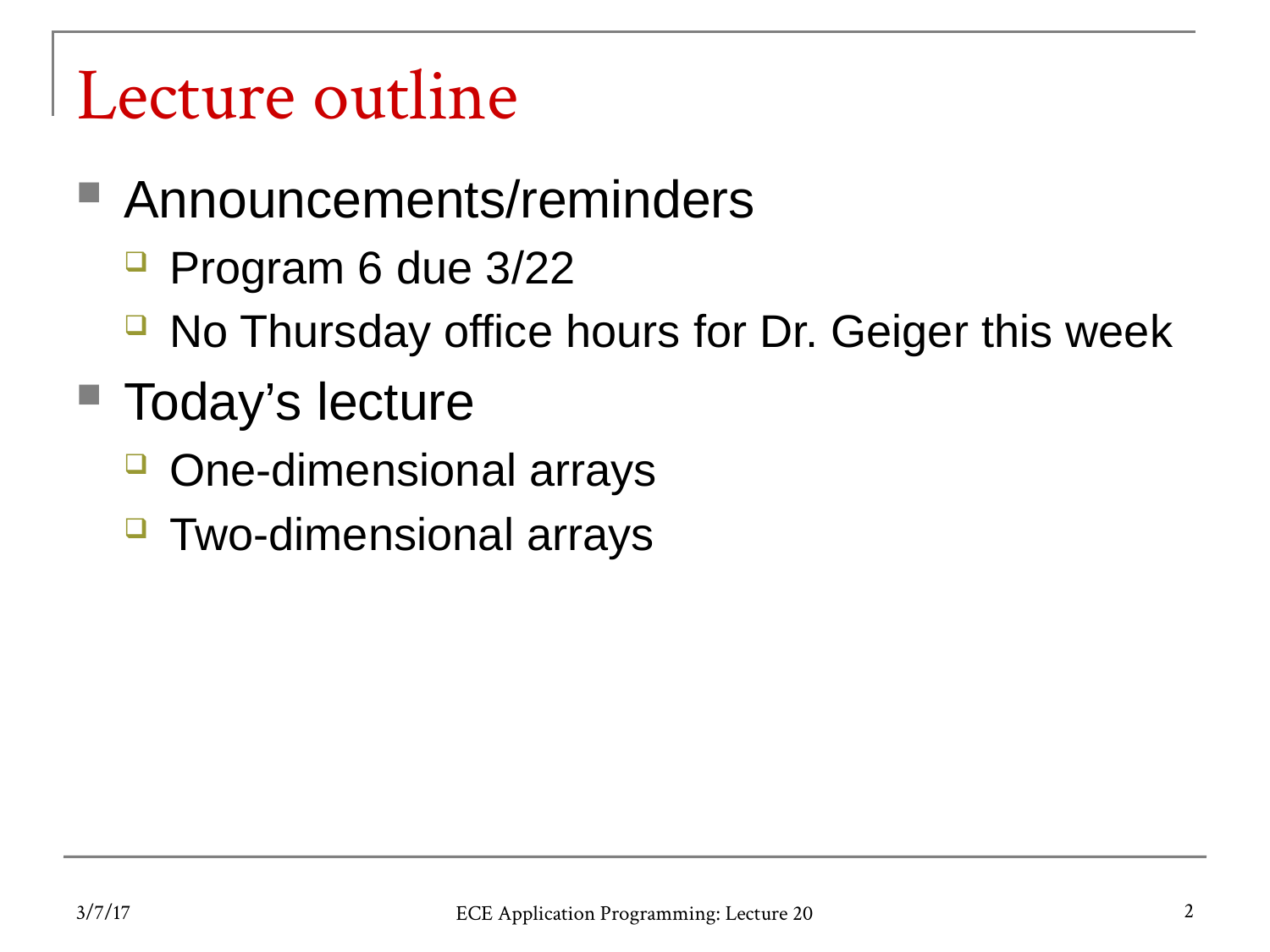

# Lecture outline
Announcements/reminders
Program 6 due 3/22
No Thursday office hours for Dr. Geiger this week
Today’s lecture
One-dimensional arrays
Two-dimensional arrays
3/7/17
2
ECE Application Programming: Lecture 20